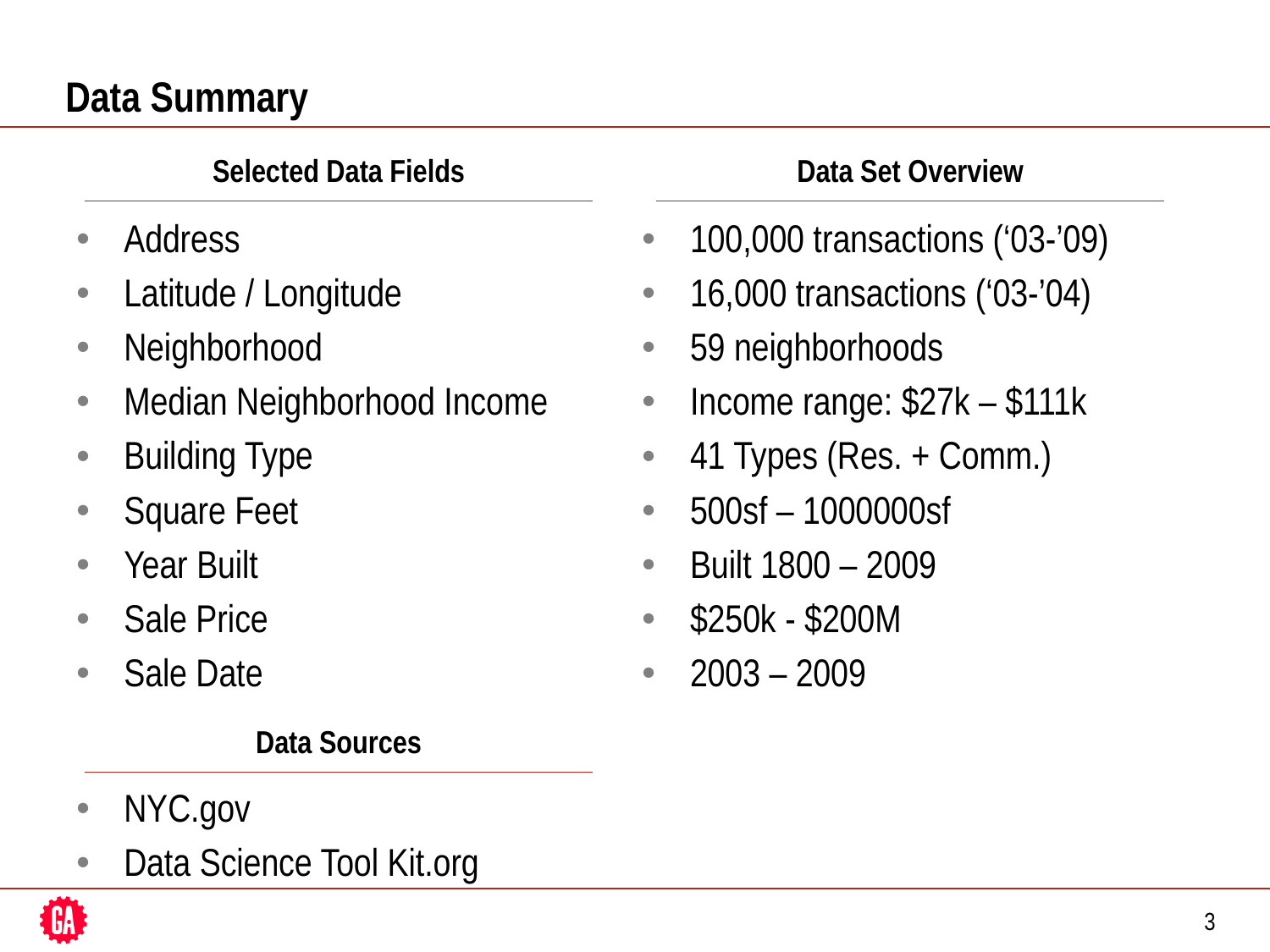

# Data Summary
Selected Data Fields
Data Set Overview
Address
Latitude / Longitude
Neighborhood
Median Neighborhood Income
Building Type
Square Feet
Year Built
Sale Price
Sale Date
100,000 transactions (‘03-’09)
16,000 transactions (‘03-’04)
59 neighborhoods
Income range: $27k – $111k
41 Types (Res. + Comm.)
500sf – 1000000sf
Built 1800 – 2009
$250k - $200M
2003 – 2009

Data Sources
NYC.gov
Data Science Tool Kit.org
3